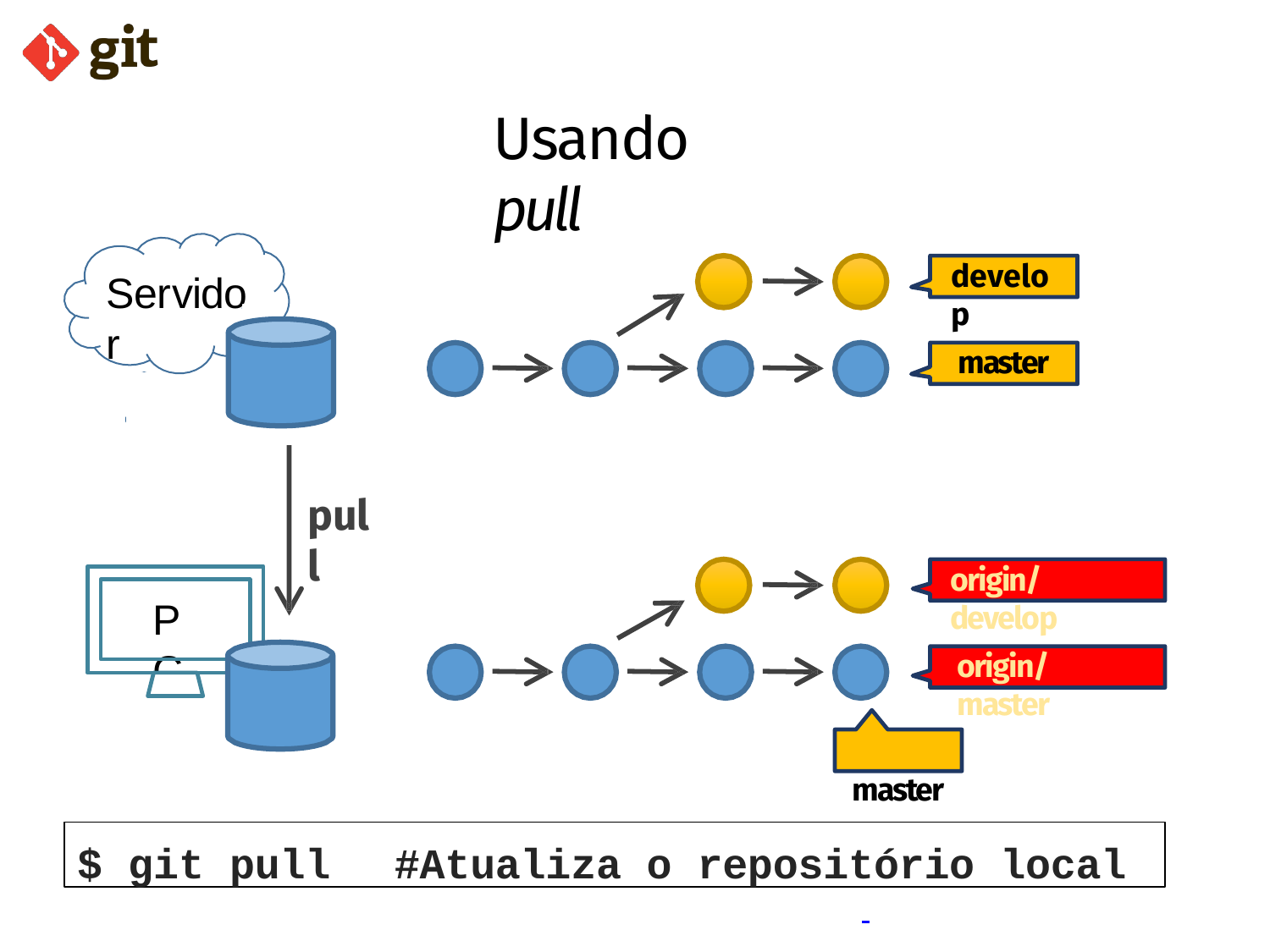

# Usando pull

develop

Servidor

master

pull
origin/develop

PC

origin/master

master

$ git pull	#Atualiza o repositório local